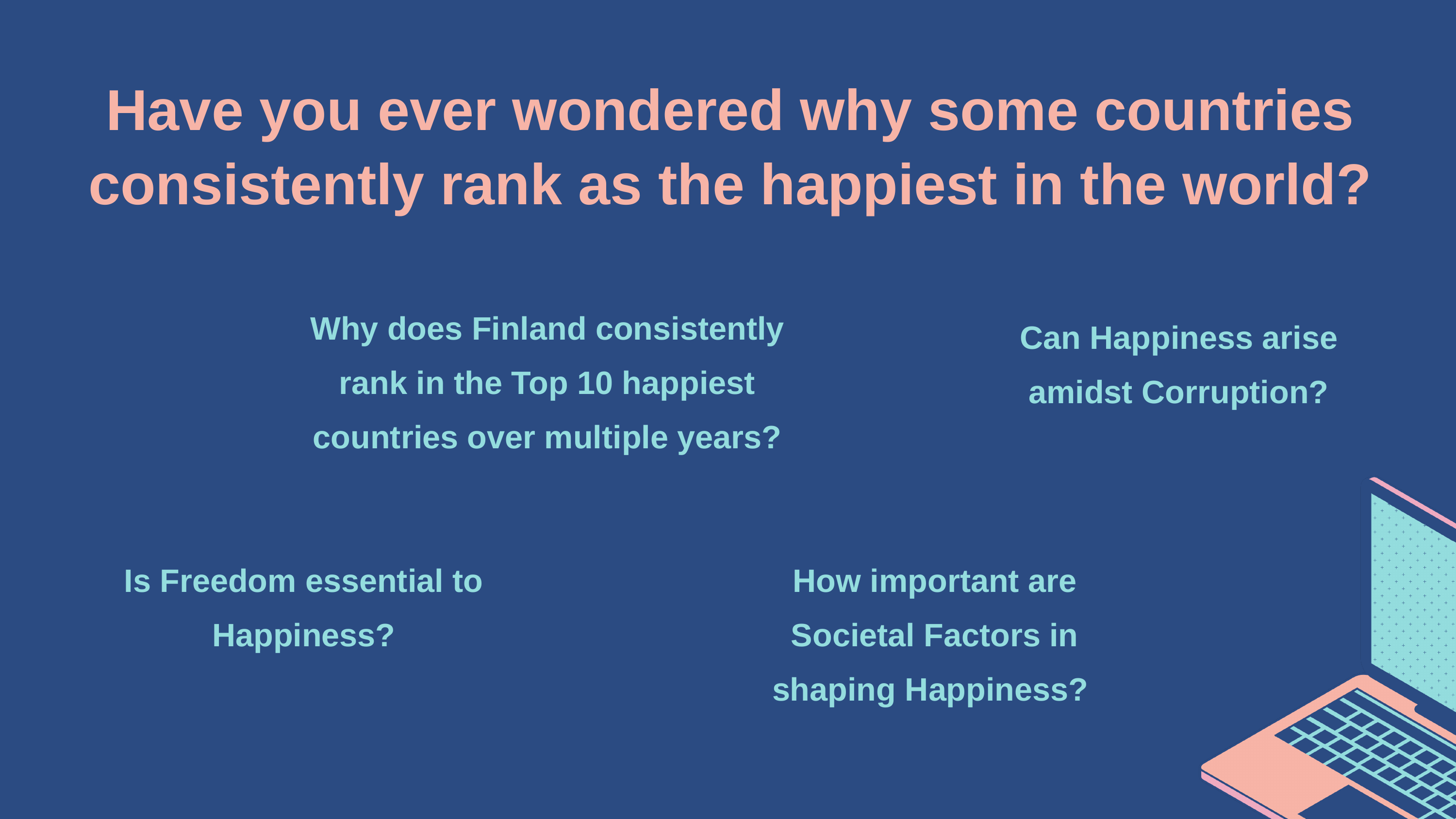

| Have you ever wondered why some countries consistently rank as the happiest in the world? |
| --- |
Why does Finland consistently rank in the Top 10 happiest countries over multiple years?
Can Happiness arise amidst Corruption?

Is Freedom essential to Happiness?
How important are Societal Factors in shaping Happiness?